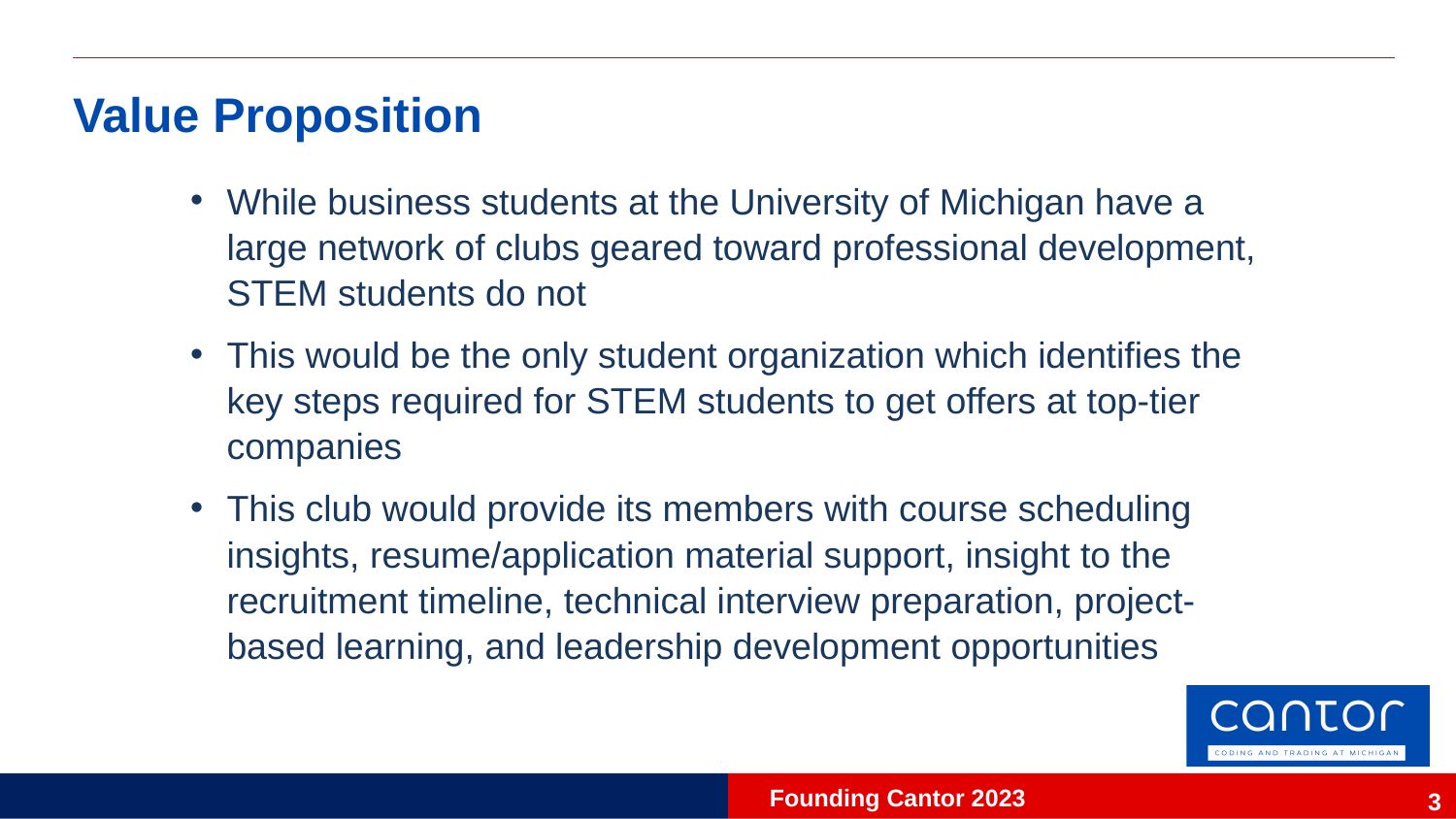

# Value Proposition
While business students at the University of Michigan have a large network of clubs geared toward professional development, STEM students do not
This would be the only student organization which identifies the key steps required for STEM students to get offers at top-tier companies
This club would provide its members with course scheduling insights, resume/application material support, insight to the recruitment timeline, technical interview preparation, project-based learning, and leadership development opportunities
3
Founding Cantor 2023